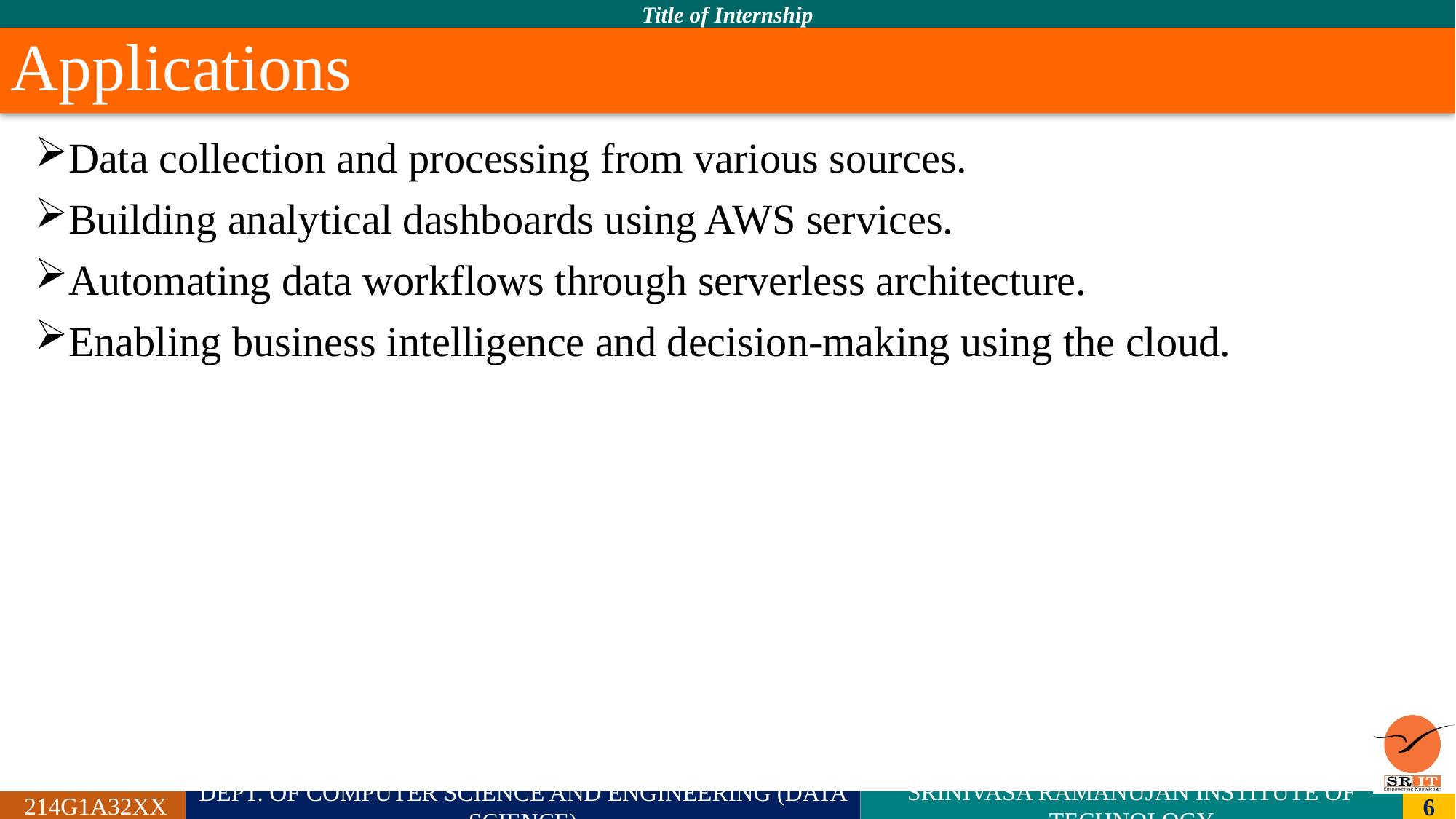

# Applications
Data collection and processing from various sources.
Building analytical dashboards using AWS services.
Automating data workflows through serverless architecture.
Enabling business intelligence and decision-making using the cloud.